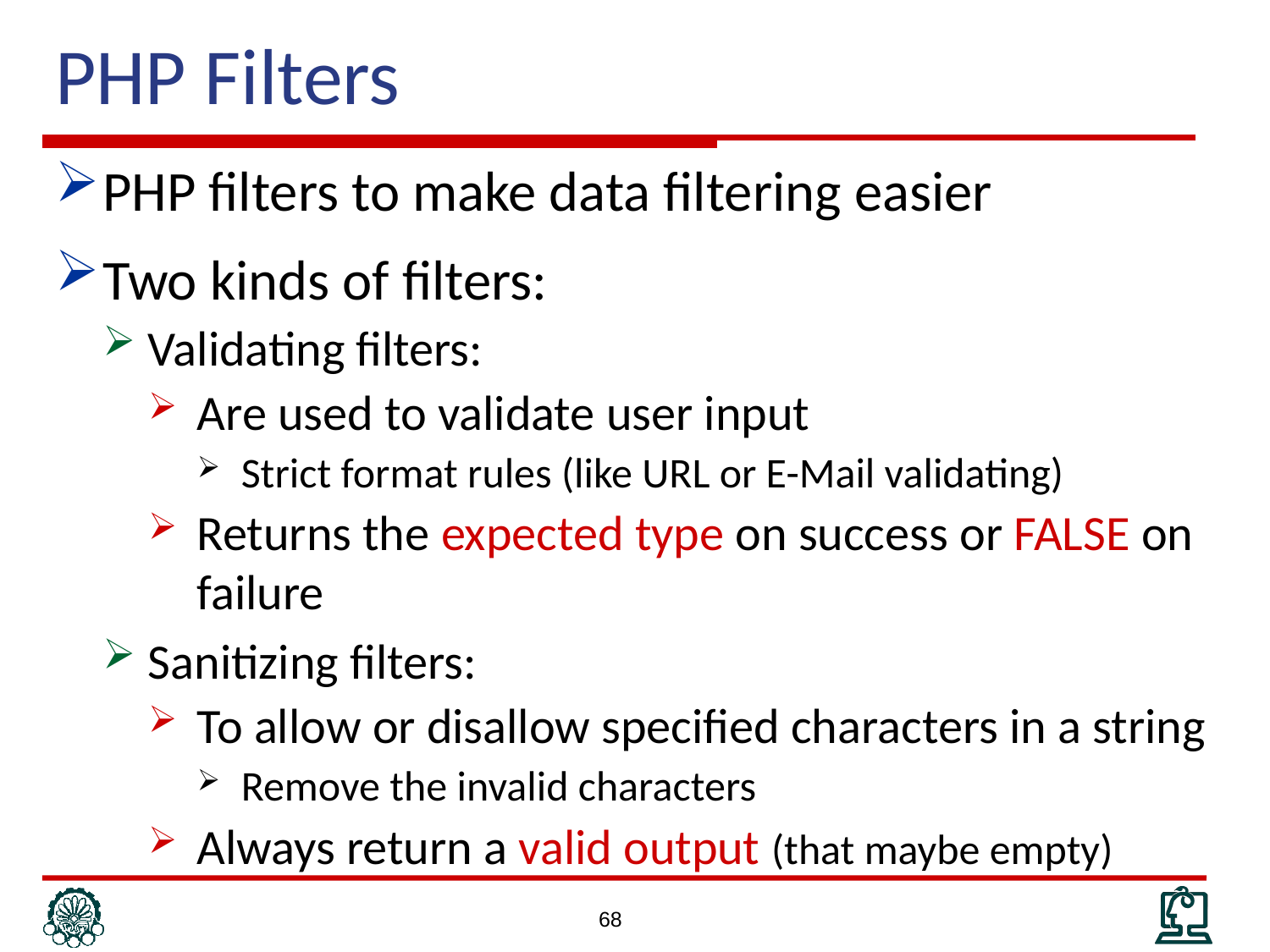

# PHP Filters
PHP filters to make data filtering easier
Two kinds of filters:
Validating filters:
Are used to validate user input
Strict format rules (like URL or E-Mail validating)
Returns the expected type on success or FALSE on failure
Sanitizing filters:
To allow or disallow specified characters in a string
Remove the invalid characters
Always return a valid output (that maybe empty)
68